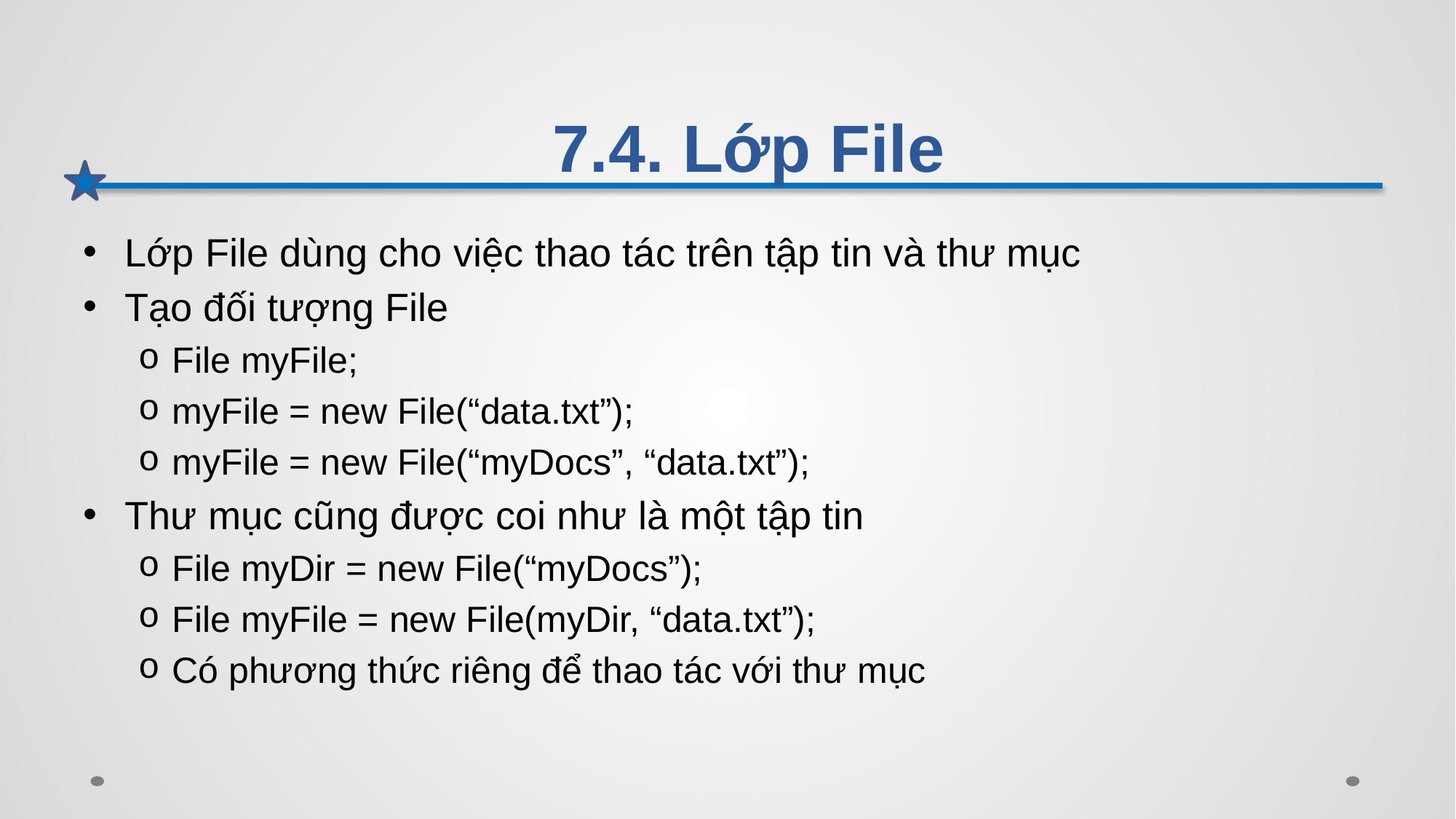

# 7.4. Lớp File
Lớp File dùng cho việc thao tác trên tập tin và thư mục
Tạo đối tượng File
File myFile;
myFile = new File(“data.txt”);
myFile = new File(“myDocs”, “data.txt”);
Thư mục cũng được coi như là một tập tin
File myDir = new File(“myDocs”);
File myFile = new File(myDir, “data.txt”);
Có phương thức riêng để thao tác với thư mục